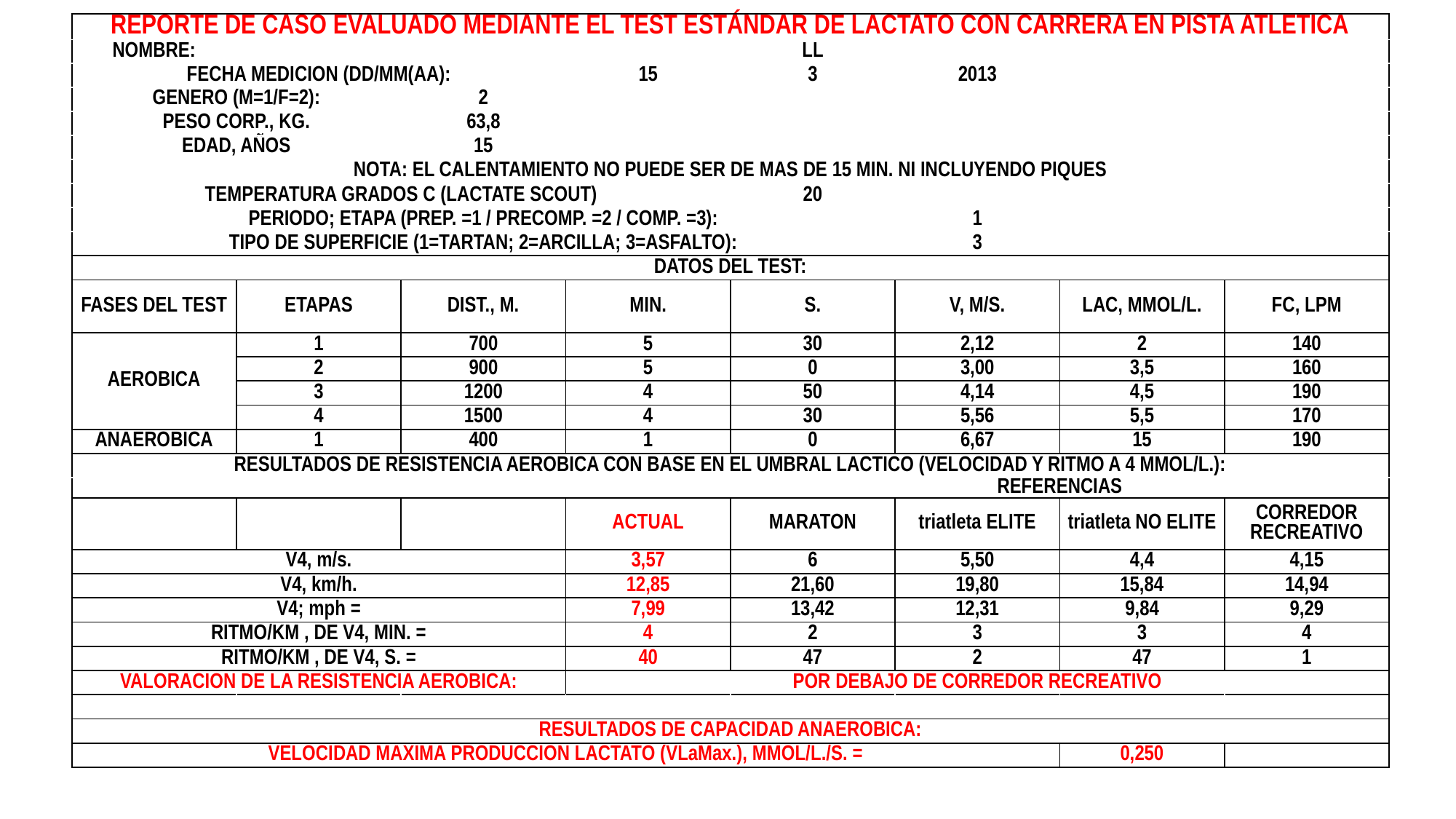

| REPORTE DE CASO EVALUADO MEDIANTE EL TEST ESTÁNDAR DE LACTATO CON CARRERA EN PISTA ATLETICA |  |  |  |  |  |  |  |
| --- | --- | --- | --- | --- | --- | --- | --- |
| NOMBRE: | LL |  |  |  |  |  |  |
| FECHA MEDICION (DD/MM(AA): |  |  | 15 | 3 | 2013 |  |  |
| GENERO (M=1/F=2): |  | 2 |  |  |  |  |  |
| PESO CORP., KG. |  | 63,8 |  |  |  |  |  |
| EDAD, AÑOS |  | 15 |  |  |  |  |  |
| NOTA: EL CALENTAMIENTO NO PUEDE SER DE MAS DE 15 MIN. NI INCLUYENDO PIQUES |  |  |  |  |  |  |  |
| TEMPERATURA GRADOS C (LACTATE SCOUT) |  |  |  | 20 |  |  |  |
| PERIODO; ETAPA (PREP. =1 / PRECOMP. =2 / COMP. =3): |  |  |  |  | 1 |  |  |
| TIPO DE SUPERFICIE (1=TARTAN; 2=ARCILLA; 3=ASFALTO): |  |  |  |  | 3 |  |  |
| DATOS DEL TEST: |  |  |  |  |  |  |  |
| FASES DEL TEST | ETAPAS | DIST., M. | MIN. | S. | V, M/S. | LAC, MMOL/L. | FC, LPM |
| AEROBICA | 1 | 700 | 5 | 30 | 2,12 | 2 | 140 |
|  | 2 | 900 | 5 | 0 | 3,00 | 3,5 | 160 |
|  | 3 | 1200 | 4 | 50 | 4,14 | 4,5 | 190 |
|  | 4 | 1500 | 4 | 30 | 5,56 | 5,5 | 170 |
| ANAEROBICA | 1 | 400 | 1 | 0 | 6,67 | 15 | 190 |
| RESULTADOS DE RESISTENCIA AEROBICA CON BASE EN EL UMBRAL LACTICO (VELOCIDAD Y RITMO A 4 MMOL/L.): |  |  |  |  |  |  |  |
|  |  |  |  | REFERENCIAS |  |  |  |
|  |  |  | ACTUAL | MARATON | triatleta ELITE | triatleta NO ELITE | CORREDOR RECREATIVO |
| V4, m/s. |  |  | 3,57 | 6 | 5,50 | 4,4 | 4,15 |
| V4, km/h. |  |  | 12,85 | 21,60 | 19,80 | 15,84 | 14,94 |
| V4; mph = |  |  | 7,99 | 13,42 | 12,31 | 9,84 | 9,29 |
| RITMO/KM , DE V4, MIN. = |  |  | 4 | 2 | 3 | 3 | 4 |
| RITMO/KM , DE V4, S. = |  |  | 40 | 47 | 2 | 47 | 1 |
| VALORACION DE LA RESISTENCIA AEROBICA: |  |  | POR DEBAJO DE CORREDOR RECREATIVO |  |  |  |  |
|  |  |  |  |  |  |  |  |
| RESULTADOS DE CAPACIDAD ANAEROBICA: |  |  |  |  |  |  |  |
| VELOCIDAD MAXIMA PRODUCCION LACTATO (VLaMax.), MMOL/L./S. = |  |  |  |  |  | 0,250 |  |